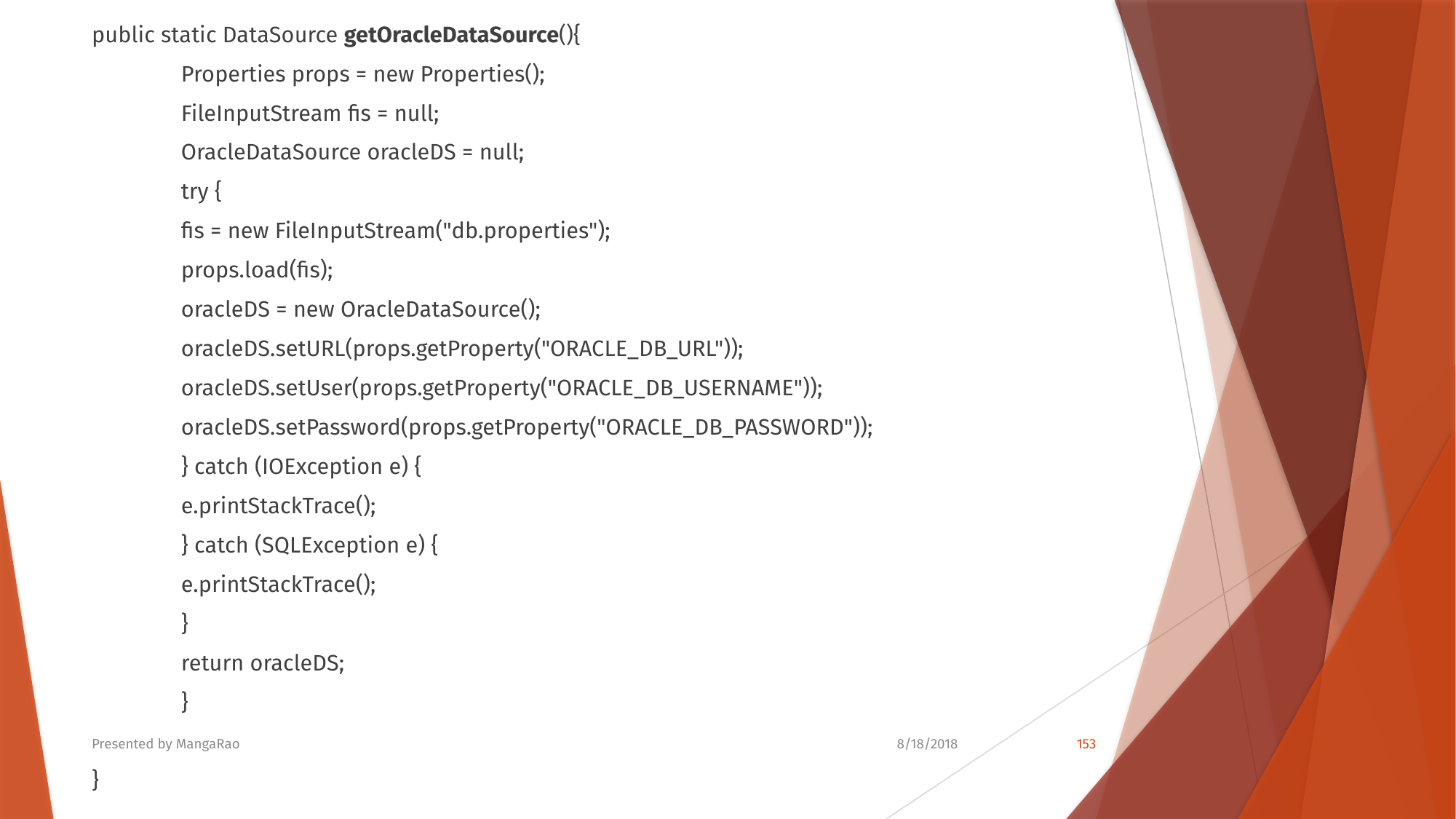

public static DataSource getOracleDataSource(){
		Properties props = new Properties();
		FileInputStream fis = null;
		OracleDataSource oracleDS = null;
		try {
			fis = new FileInputStream("db.properties");
			props.load(fis);
			oracleDS = new OracleDataSource();
			oracleDS.setURL(props.getProperty("ORACLE_DB_URL"));
			oracleDS.setUser(props.getProperty("ORACLE_DB_USERNAME"));
			oracleDS.setPassword(props.getProperty("ORACLE_DB_PASSWORD"));
		} catch (IOException e) {
			e.printStackTrace();
		} catch (SQLException e) {
			e.printStackTrace();
		}
		return oracleDS;
	}

}
Presented by MangaRao
8/18/2018
153